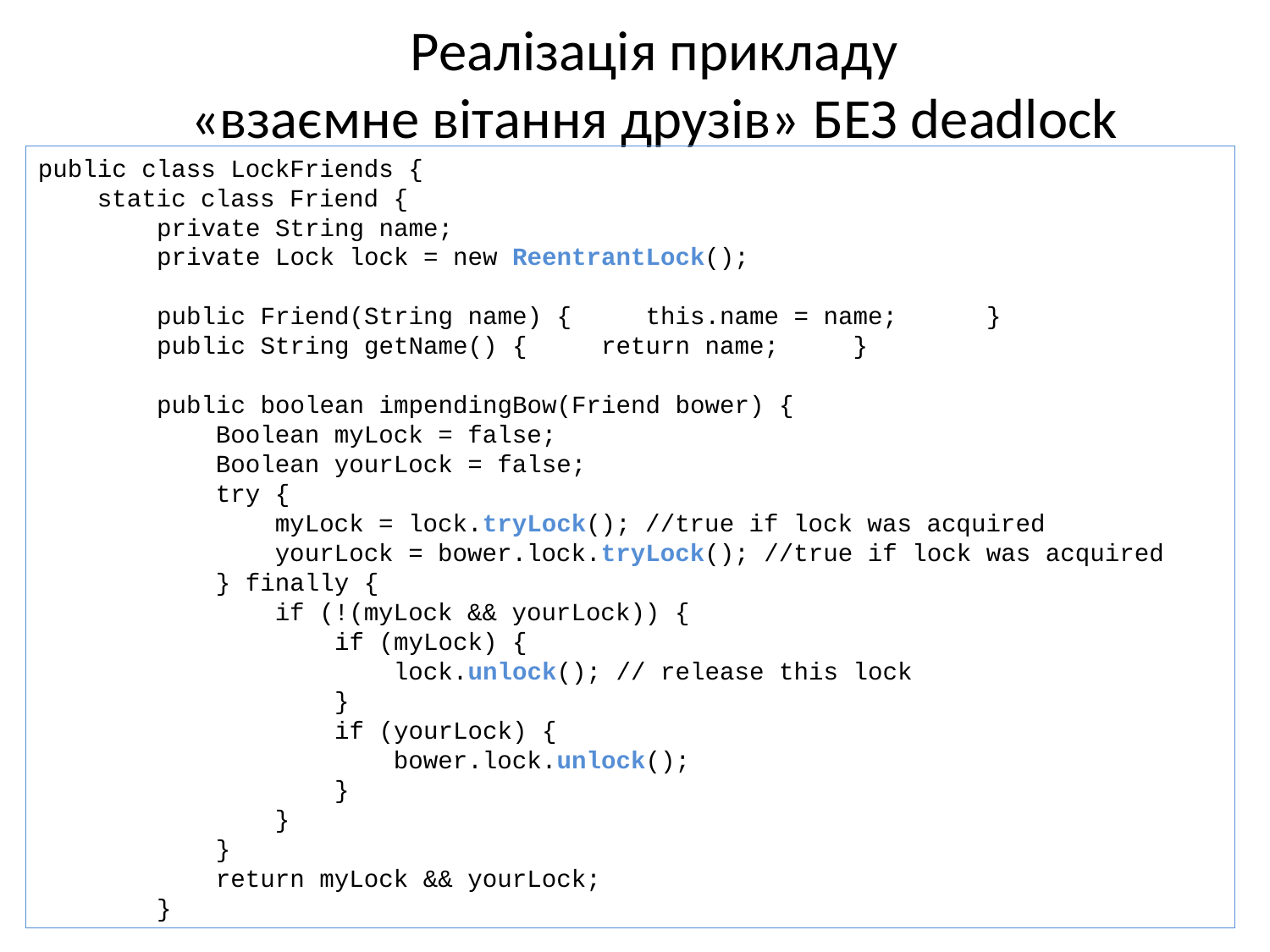

# Реалізація прикладу «взаємне вітання друзів» БЕЗ deadlock
public class LockFriends {
    static class Friend {
        private String name;
        private Lock lock = new ReentrantLock();

        public Friend(String name) {     this.name = name;      }
        public String getName() {     return name;     }

        public boolean impendingBow(Friend bower) {
            Boolean myLock = false;
            Boolean yourLock = false;
            try {
                myLock = lock.tryLock(); //true if lock was acquired
                yourLock = bower.lock.tryLock(); //true if lock was acquired
            } finally {
                if (!(myLock && yourLock)) {
                    if (myLock) {
                        lock.unlock(); // release this lock
                    }
                    if (yourLock) {
                        bower.lock.unlock();
                    }
                }
            }
            return myLock && yourLock;
        }